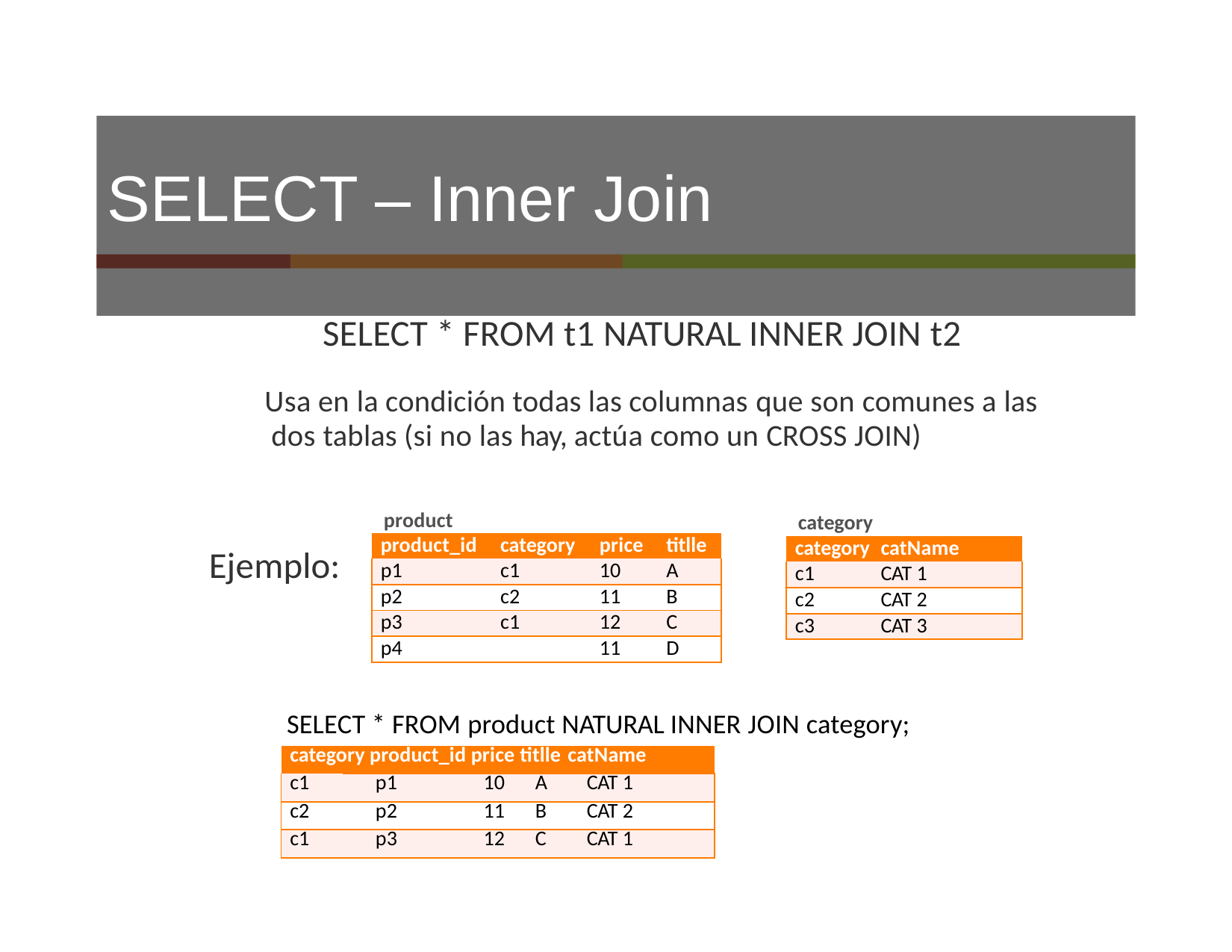

# SELECT – Inner Join
SELECT * FROM t1 NATURAL INNER JOIN t2
Usa en la condición todas las columnas que son comunes a las  dos tablas (si no las hay, actúa como un CROSS JOIN)
product
category
| product\_id | category | price | titlle |
| --- | --- | --- | --- |
| p1 | c1 | 10 | A |
| p2 | c2 | 11 | B |
| p3 | c1 | 12 | C |
| p4 |  | 11 | D |
| category | catName |
| --- | --- |
| c1 | CAT 1 |
| c2 | CAT 2 |
| c3 | CAT 3 |
Ejemplo:
SELECT * FROM product NATURAL INNER JOIN category;
| category product\_id price titlle catName |  |  |  |  |
| --- | --- | --- | --- | --- |
| c1 | p1 | 10 | A | CAT 1 |
| c2 | p2 | 11 | B | CAT 2 |
| c1 | p3 | 12 | C | CAT 1 |